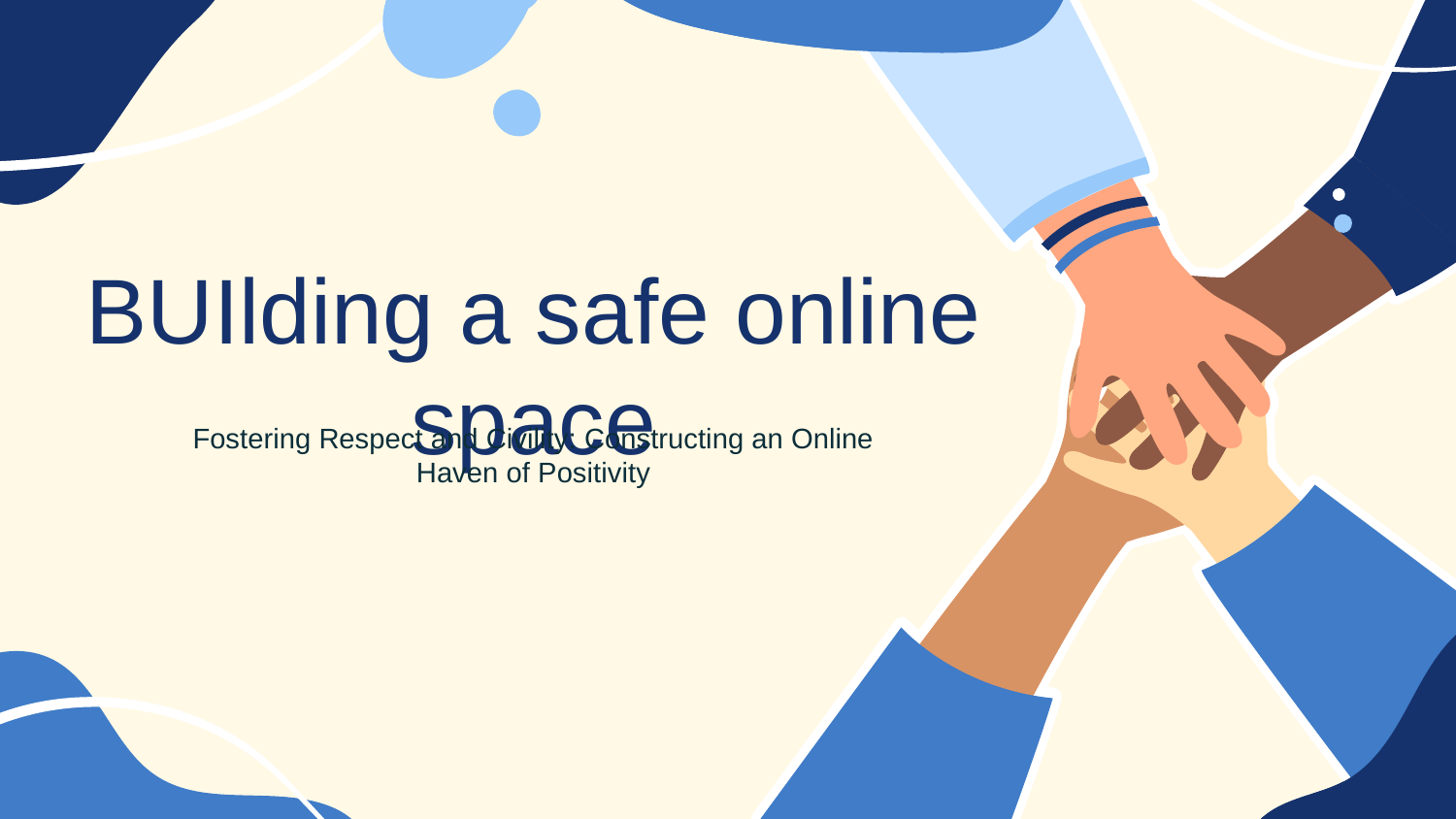

# BUIlding a safe online space
Fostering Respect and Civility: Constructing an Online Haven of Positivity